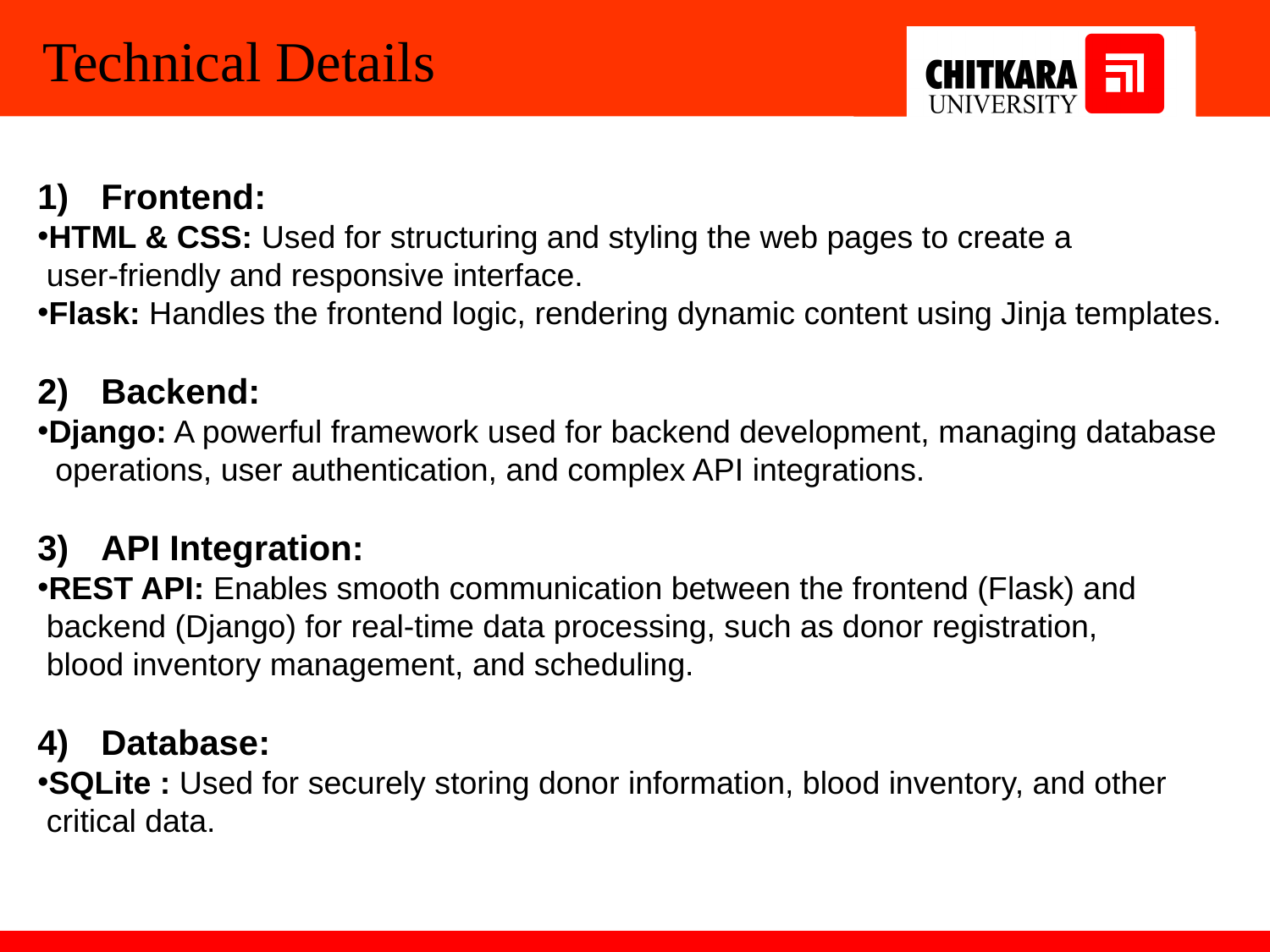

# Technical Details
Frontend:
HTML & CSS: Used for structuring and styling the web pages to create a
 user-friendly and responsive interface.
Flask: Handles the frontend logic, rendering dynamic content using Jinja templates.

Backend:
Django: A powerful framework used for backend development, managing database
  operations, user authentication, and complex API integrations.

API Integration:
REST API: Enables smooth communication between the frontend (Flask) and
 backend (Django) for real-time data processing, such as donor registration,
 blood inventory management, and scheduling.

Database:
SQLite : Used for securely storing donor information, blood inventory, and other
 critical data.